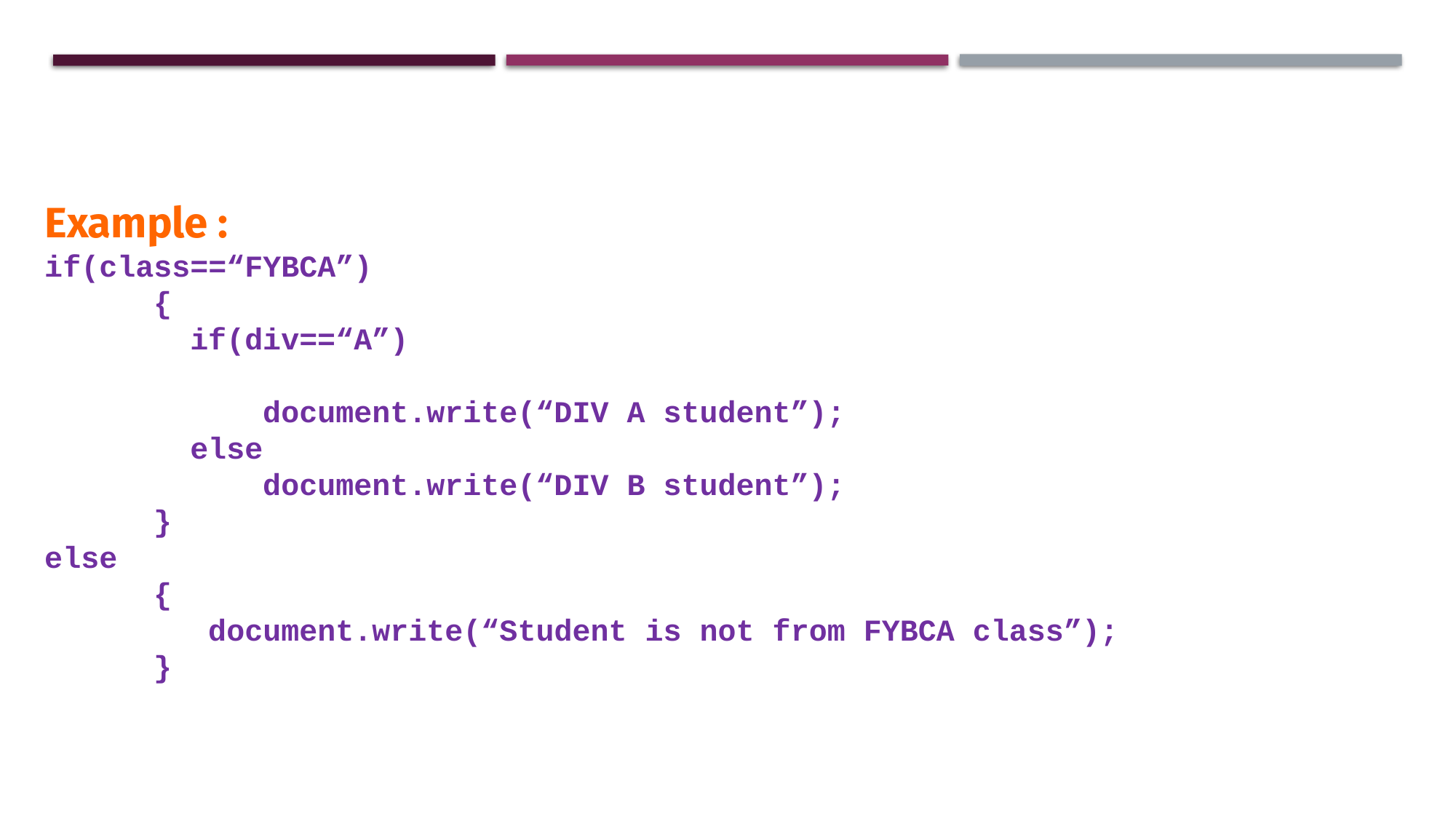

Example :
if(class==“FYBCA”)
	{
	  if(div==“A”)

		document.write(“DIV A student”);
	  else
		document.write(“DIV B student”);
	}
else
	{
	   document.write(“Student is not from FYBCA class”);
	}